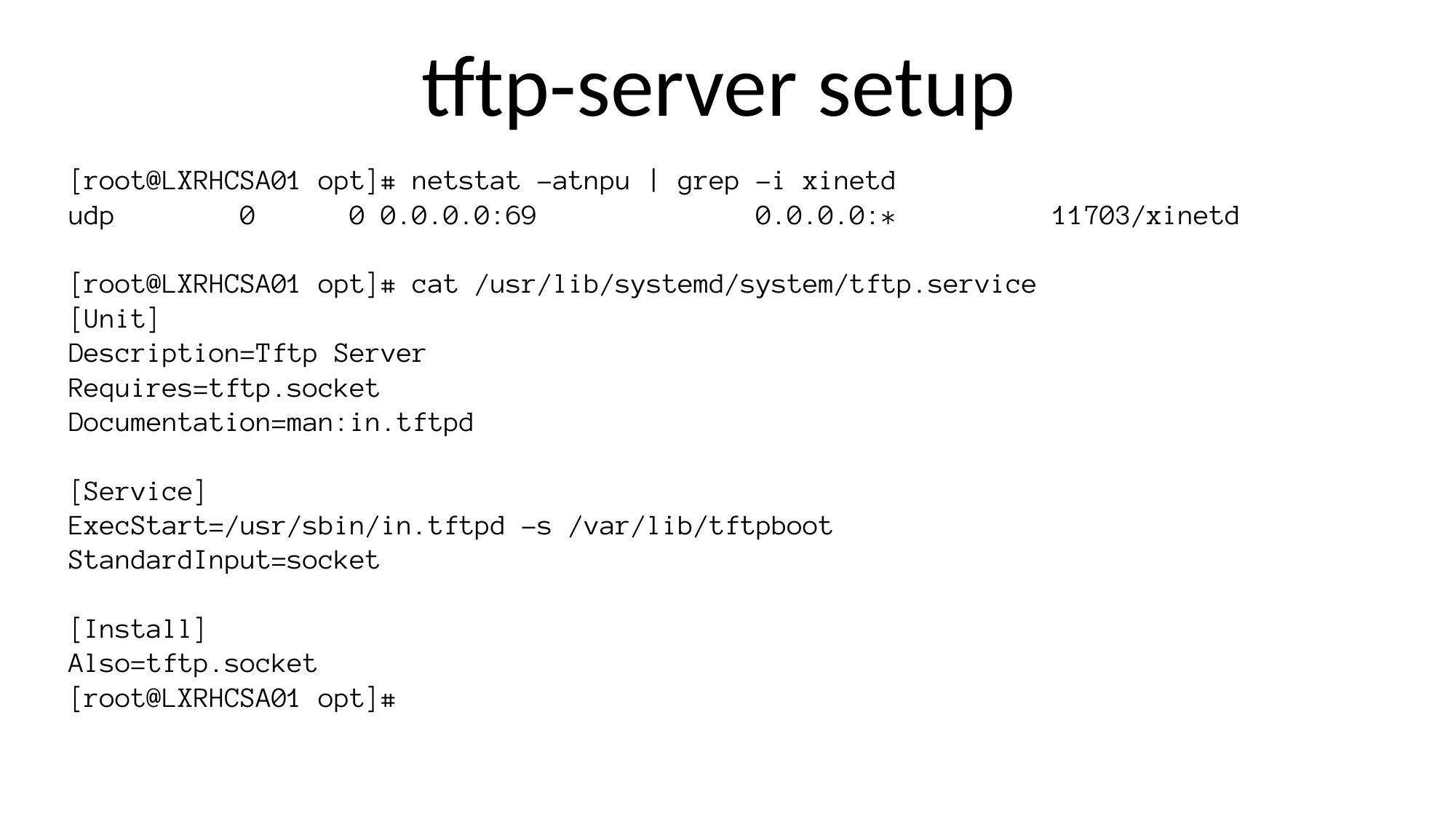

# tftp-server setup
[root@LXRHCSA01 opt]# netstat -atnpu | grep -i xinetd
udp        0      0 0.0.0.0:69              0.0.0.0:*          11703/xinetd

[root@LXRHCSA01 opt]# cat /usr/lib/systemd/system/tftp.service
[Unit]
Description=Tftp Server
Requires=tftp.socket
Documentation=man:in.tftpd

[Service]
ExecStart=/usr/sbin/in.tftpd -s /var/lib/tftpboot
StandardInput=socket

[Install]
Also=tftp.socket
[root@LXRHCSA01 opt]#